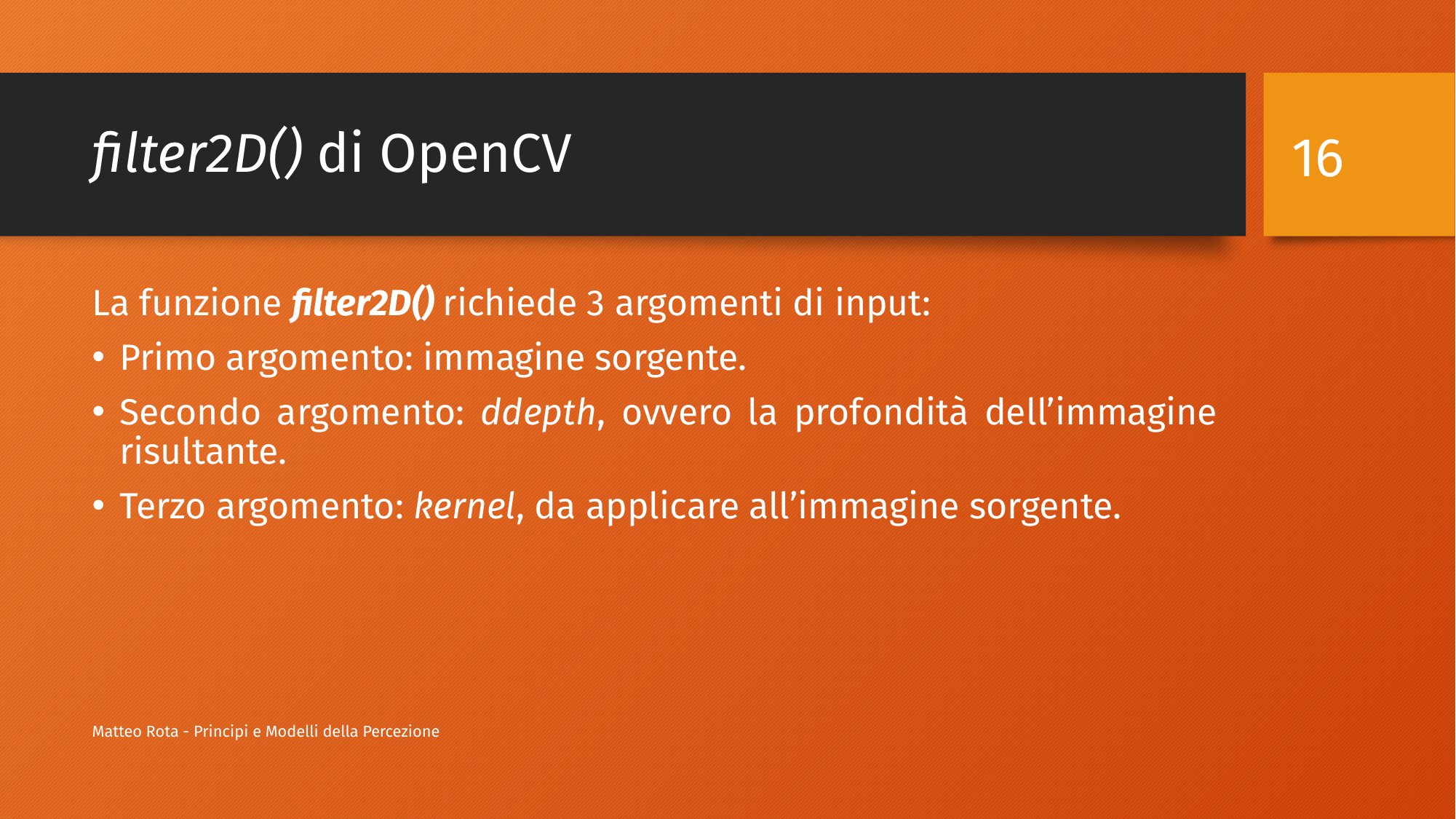

16
# filter2D() di OpenCV
La funzione filter2D() richiede 3 argomenti di input:
Primo argomento: immagine sorgente.
Secondo argomento: ddepth, ovvero la profondità dell’immagine risultante.
Terzo argomento: kernel, da applicare all’immagine sorgente.

Matteo Rota - Principi e Modelli della Percezione